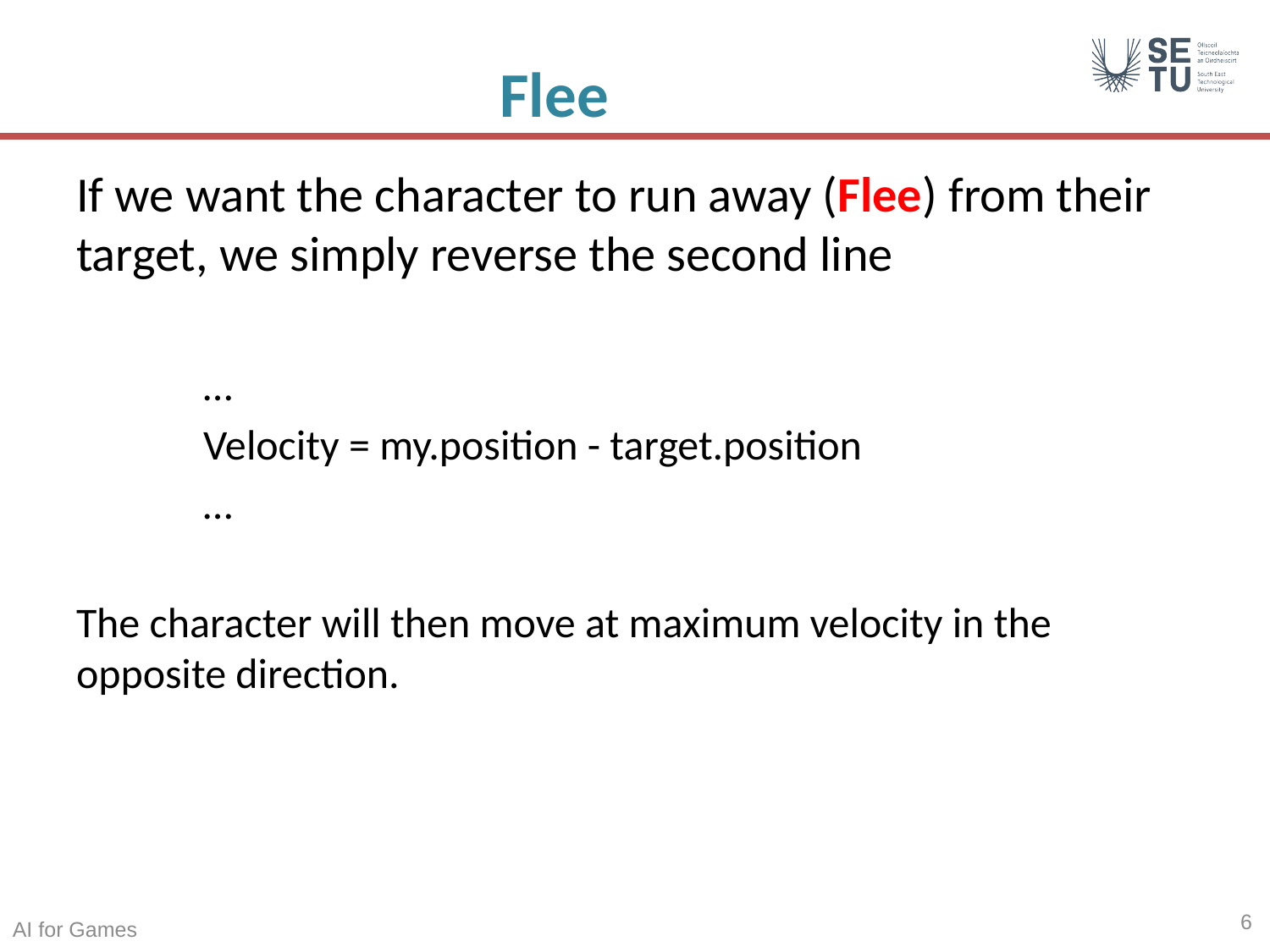

# Flee
If we want the character to run away (Flee) from their target, we simply reverse the second line

	…
	Velocity = my.position - target.position
	…

The character will then move at maximum velocity in the opposite direction.

6